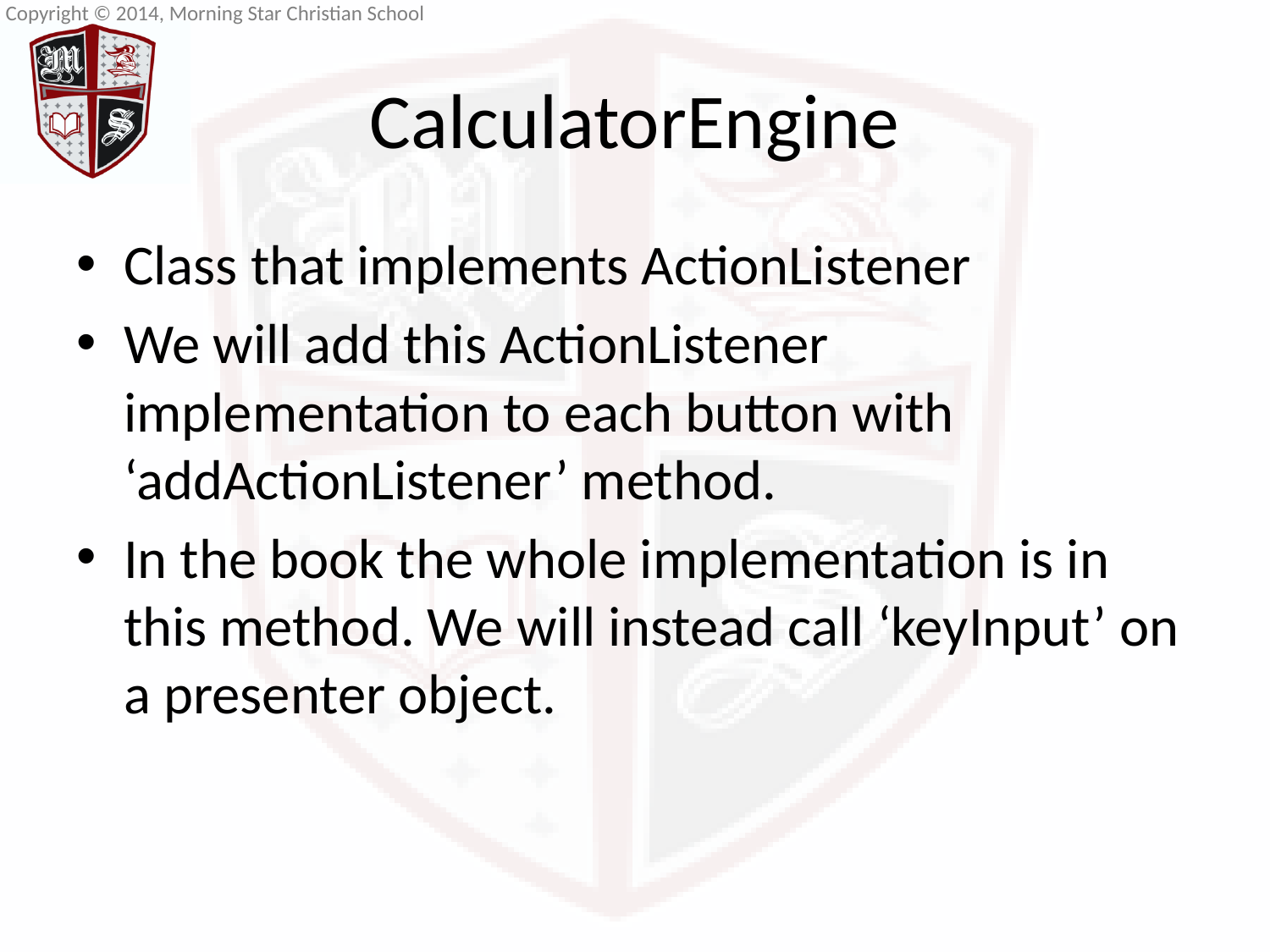

# CalculatorEngine
Class that implements ActionListener
We will add this ActionListener implementation to each button with ‘addActionListener’ method.
In the book the whole implementation is in this method. We will instead call ‘keyInput’ on a presenter object.